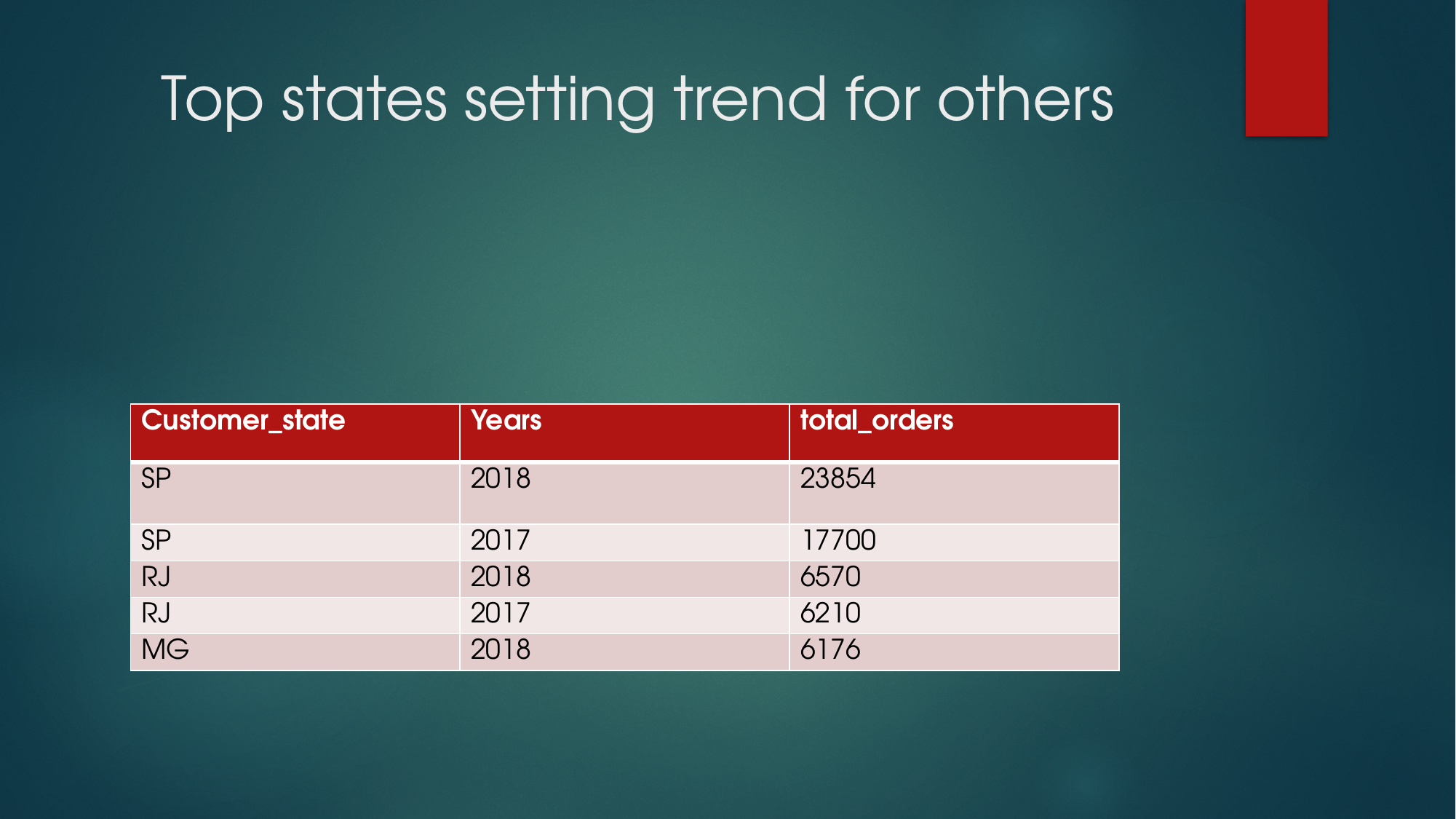

# Top states setting trend for others
| Customer\_state | Years | total\_orders |
| --- | --- | --- |
| SP | 2018 | 23854 |
| SP | 2017 | 17700 |
| RJ | 2018 | 6570 |
| RJ | 2017 | 6210 |
| MG | 2018 | 6176 |